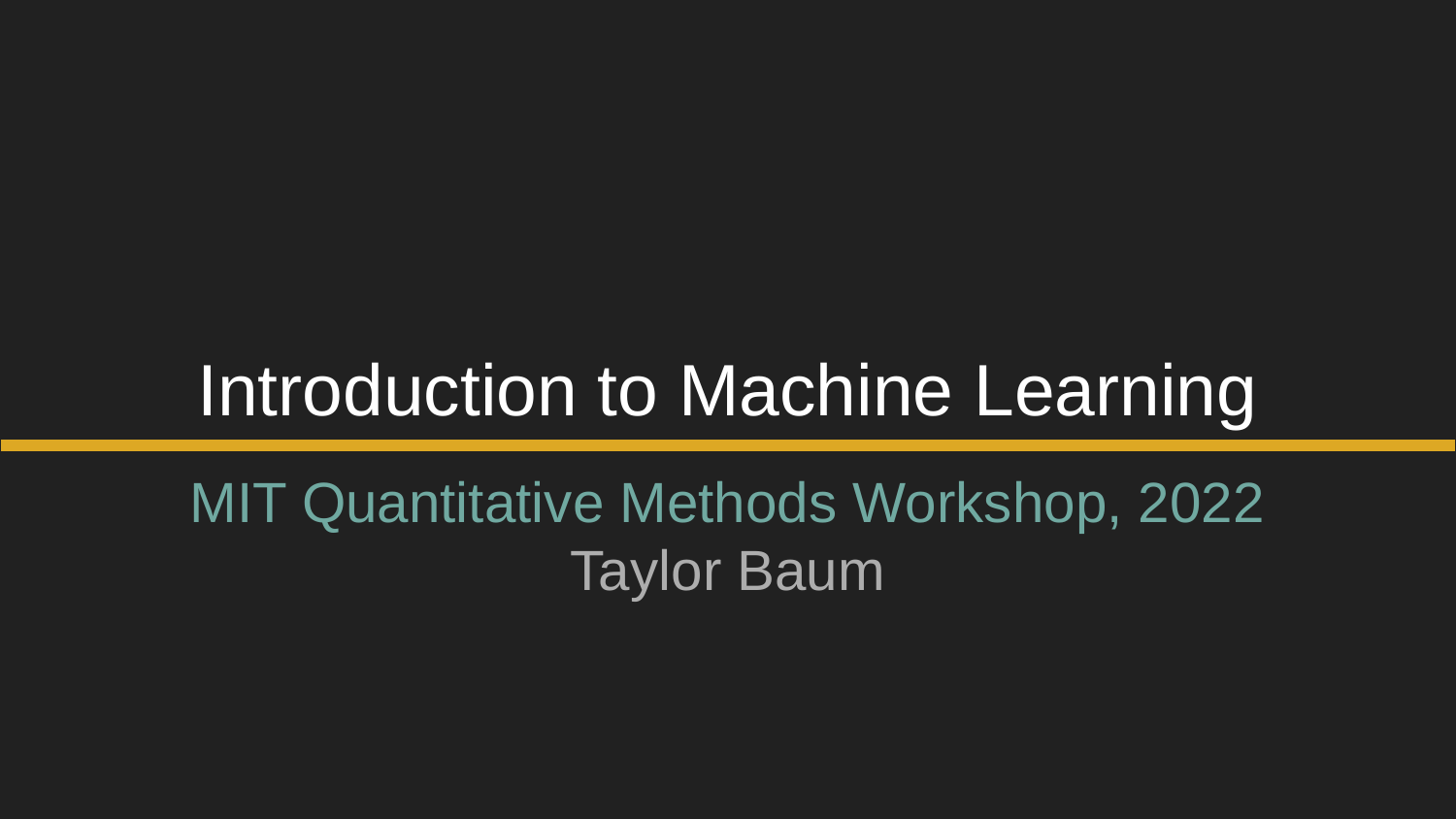

# Introduction to Machine Learning
MIT Quantitative Methods Workshop, 2022
Taylor Baum